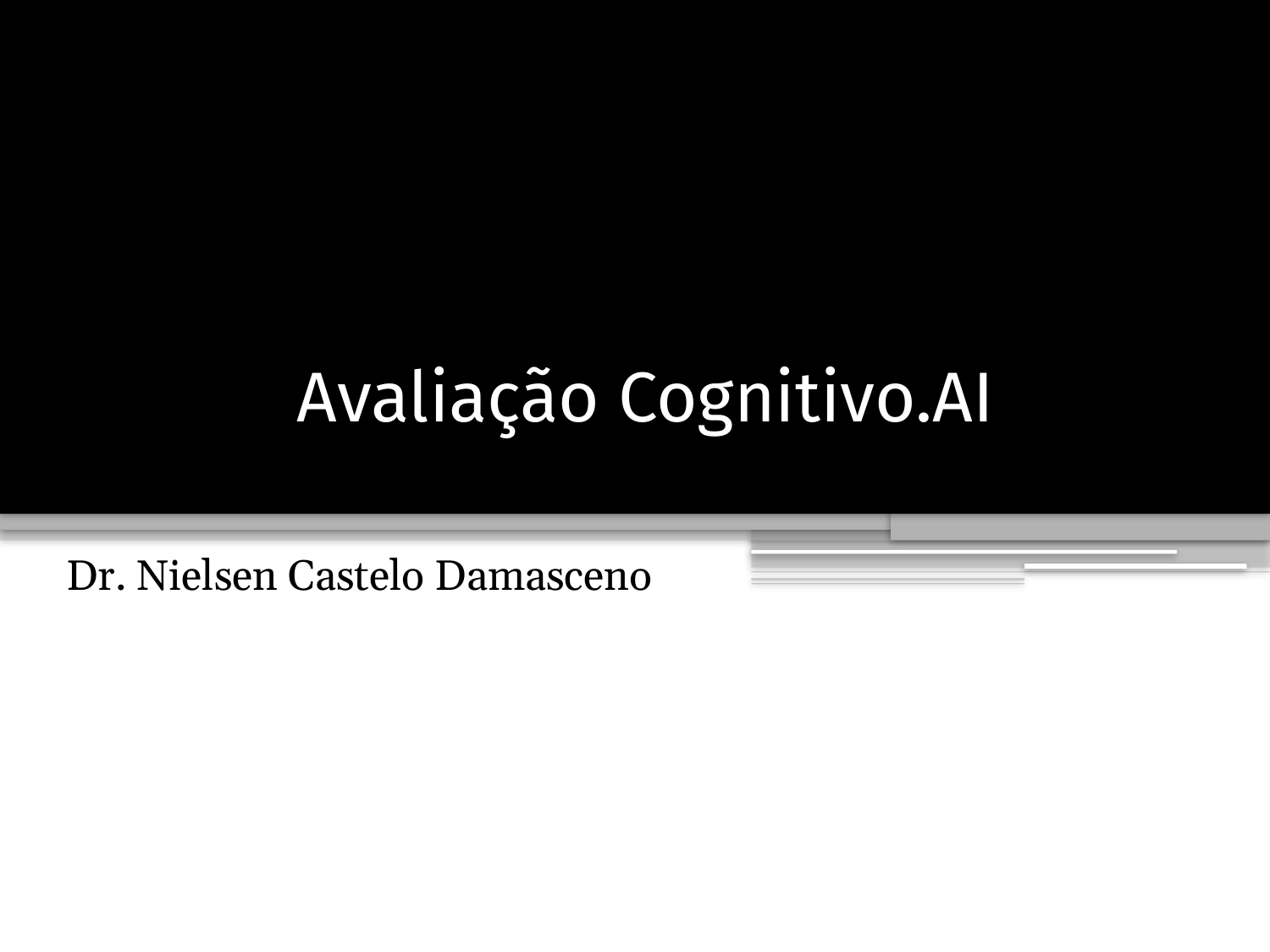

# Avaliação Cognitivo.AI
Dr. Nielsen Castelo Damasceno